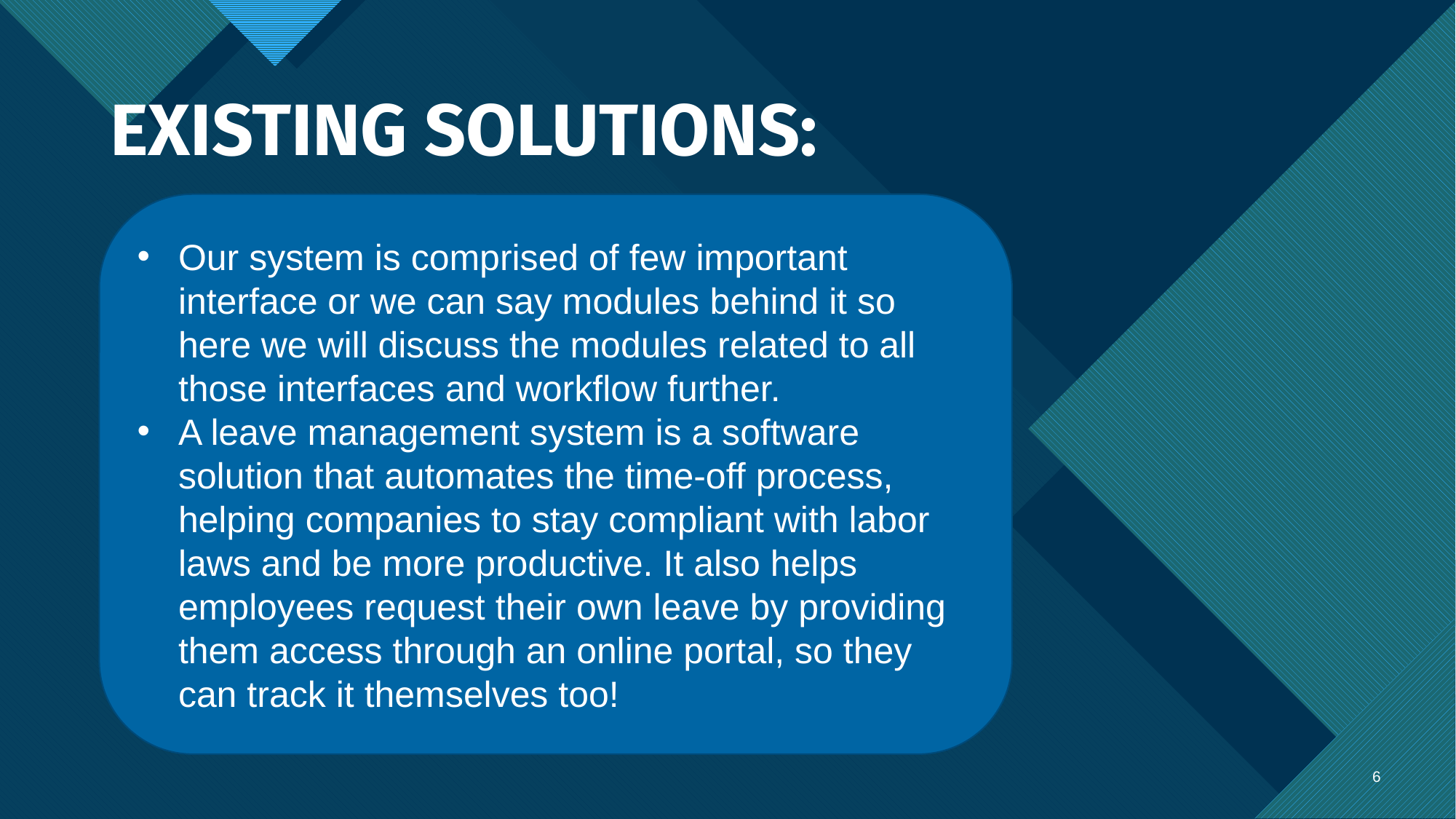

# EXISTING SOLUTIONS:
Our system is comprised of few important interface or we can say modules behind it so here we will discuss the modules related to all those interfaces and workflow further.
A leave management system is a software solution that automates the time-off process, helping companies to stay compliant with labor laws and be more productive. It also helps employees request their own leave by providing them access through an online portal, so they can track it themselves too!
6